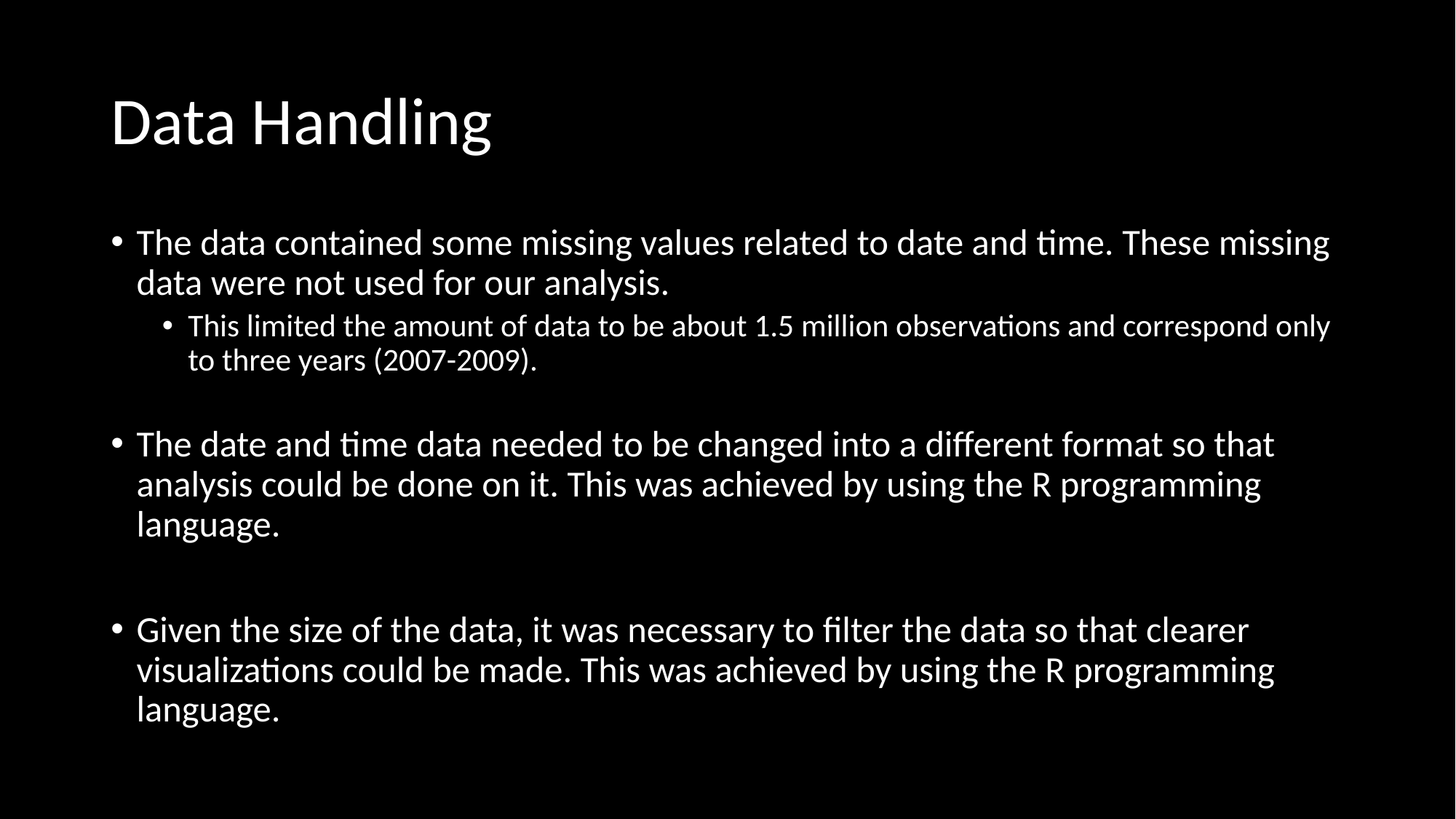

# Data Handling
The data contained some missing values related to date and time. These missing data were not used for our analysis.
This limited the amount of data to be about 1.5 million observations and correspond only to three years (2007-2009).
The date and time data needed to be changed into a different format so that analysis could be done on it. This was achieved by using the R programming language.

Given the size of the data, it was necessary to filter the data so that clearer visualizations could be made. This was achieved by using the R programming language.